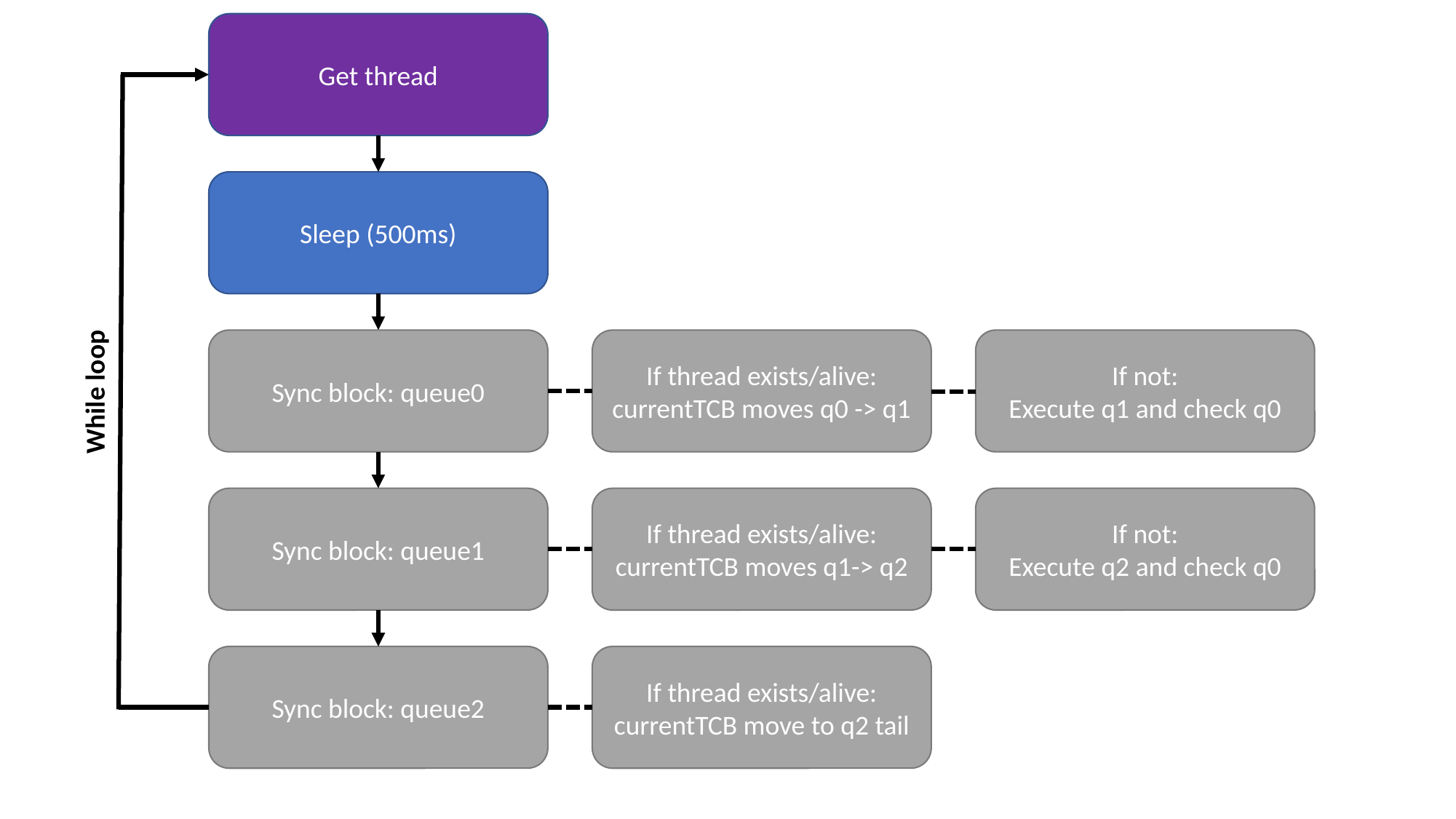

Get thread
Sleep (500ms)
If thread exists/alive:
currentTCB moves q0 -> q1
If not:
Execute q1 and check q0
Sync block: queue0
While loop
Sync block: queue1
If thread exists/alive:
currentTCB moves q1-> q2
If not:
Execute q2 and check q0
Sync block: queue2
If thread exists/alive:
currentTCB move to q2 tail